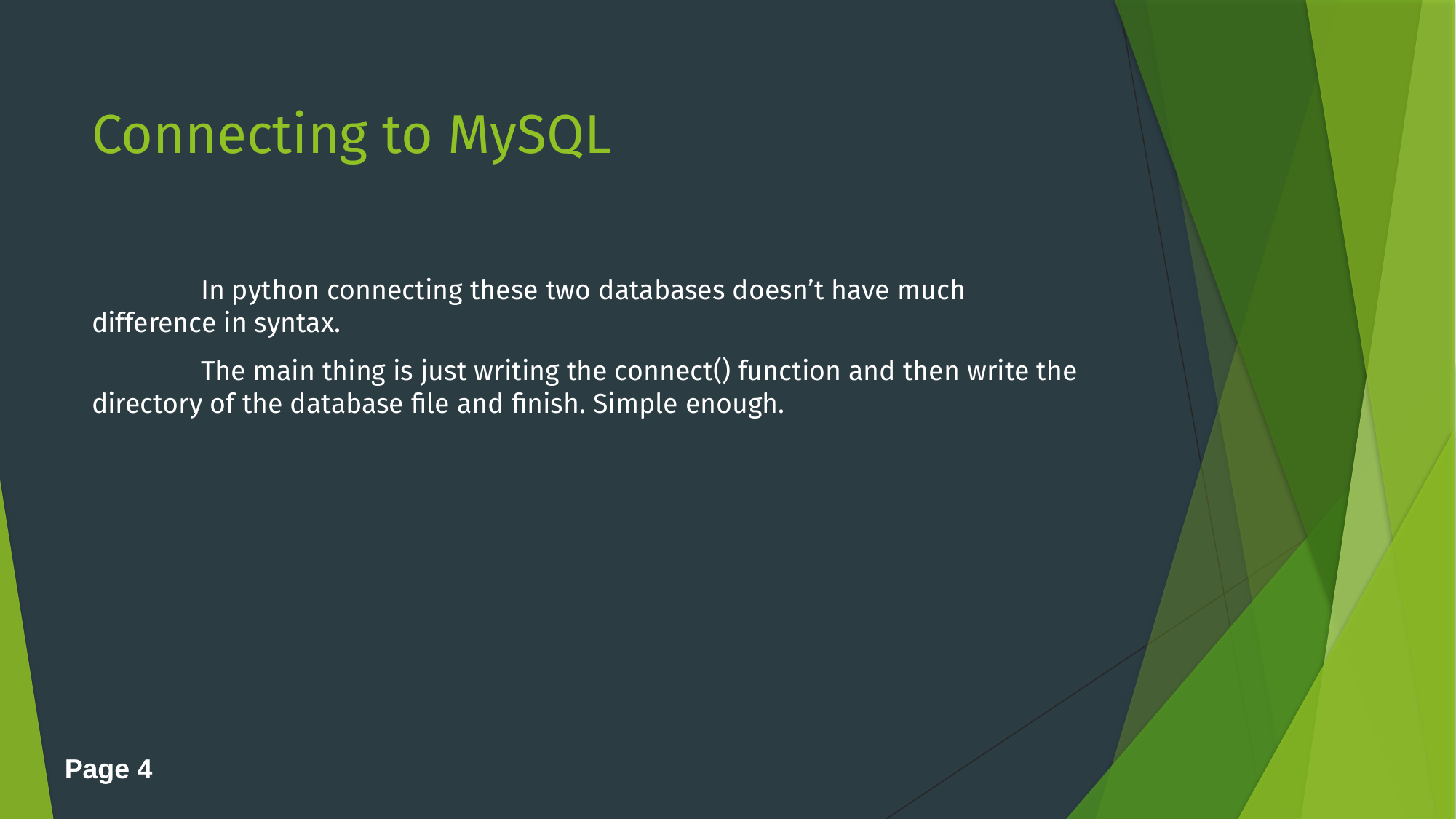

# Connecting to MySQL
	In python connecting these two databases doesn’t have much difference in syntax.
	The main thing is just writing the connect() function and then write the directory of the database file and finish. Simple enough.

Page 4